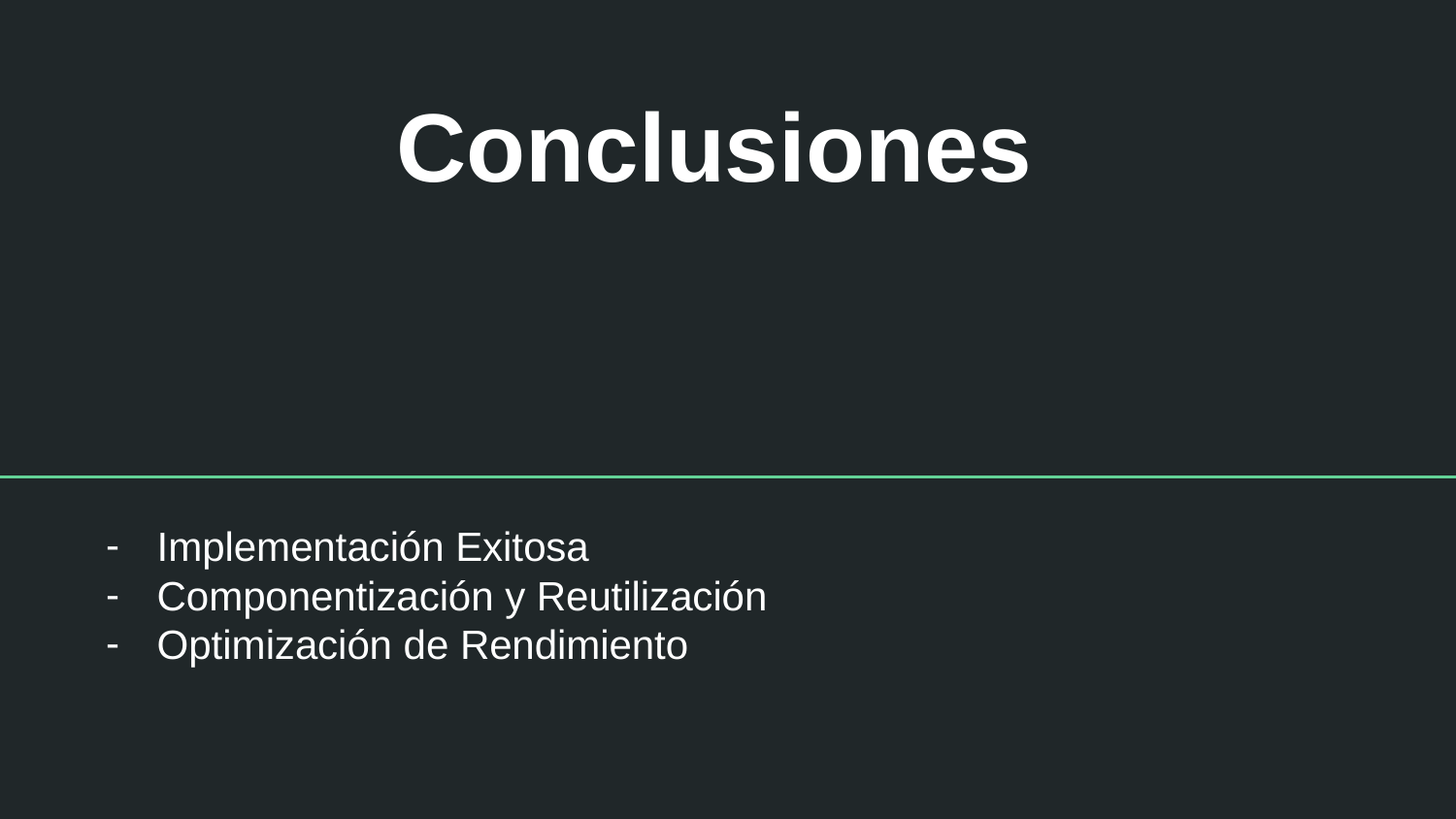

# Conclusiones
Implementación Exitosa
Componentización y Reutilización
Optimización de Rendimiento